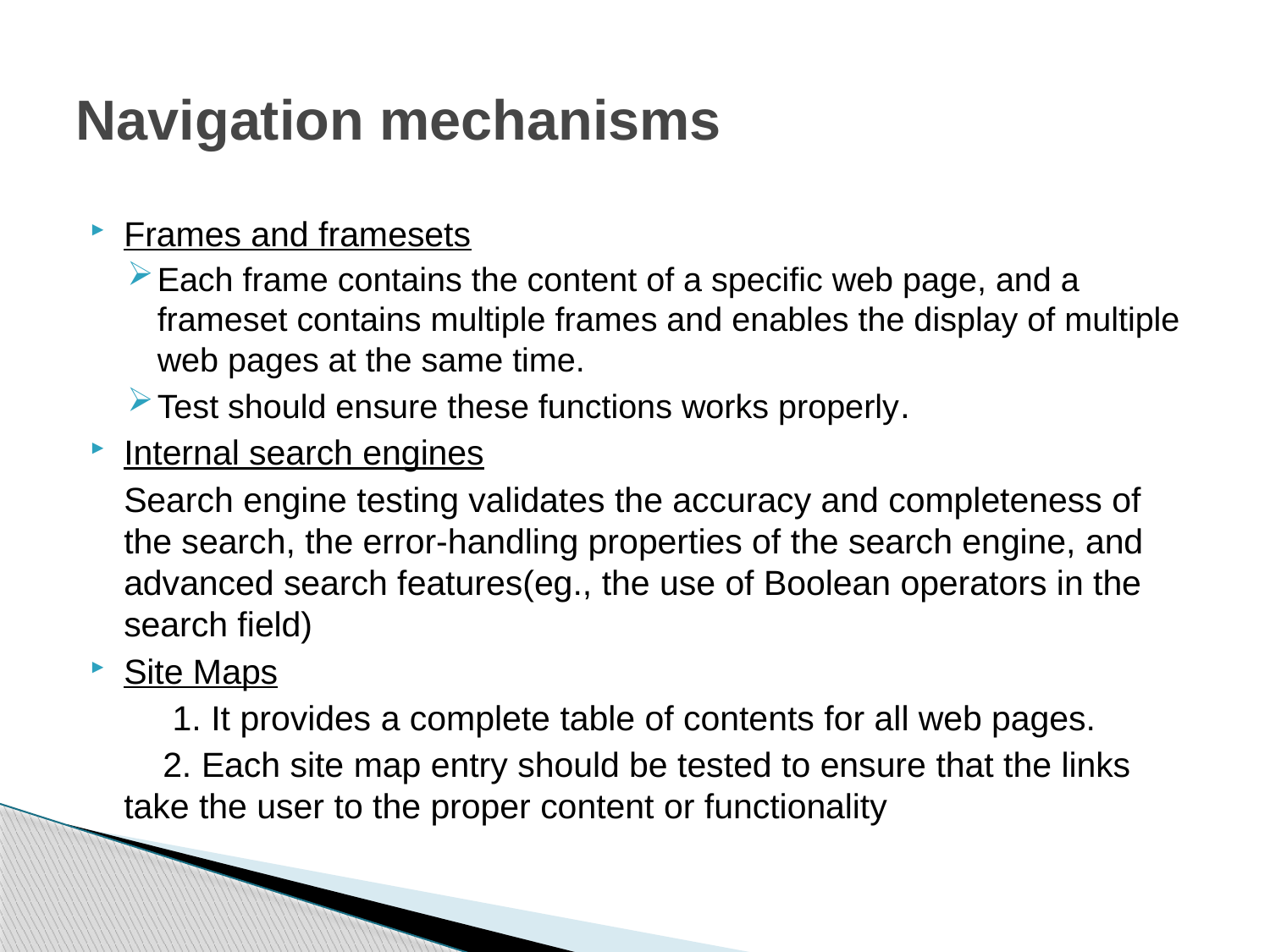

# Navigation mechanisms
Frames and framesets
Each frame contains the content of a specific web page, and a frameset contains multiple frames and enables the display of multiple web pages at the same time.
Test should ensure these functions works properly.
Internal search engines
		Search engine testing validates the accuracy and completeness of the search, the error-handling properties of the search engine, and advanced search features(eg., the use of Boolean operators in the search field)
Site Maps
	     1. It provides a complete table of contents for all web pages.
	    2. Each site map entry should be tested to ensure that the links take the user to the proper content or functionality